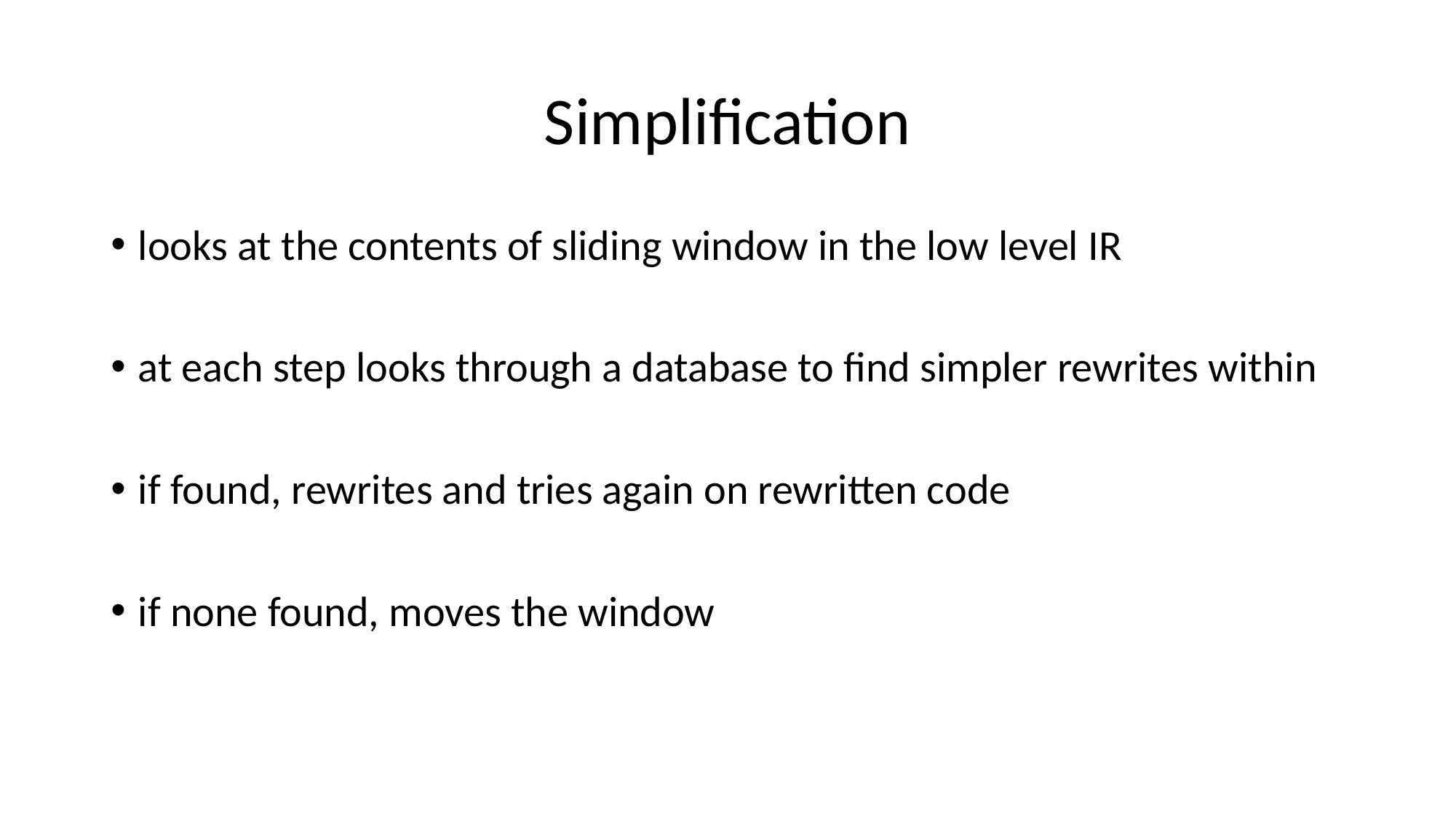

# Simplification
looks at the contents of sliding window in the low level IR

at each step looks through a database to find simpler rewrites within

if found, rewrites and tries again on rewritten code

if none found, moves the window